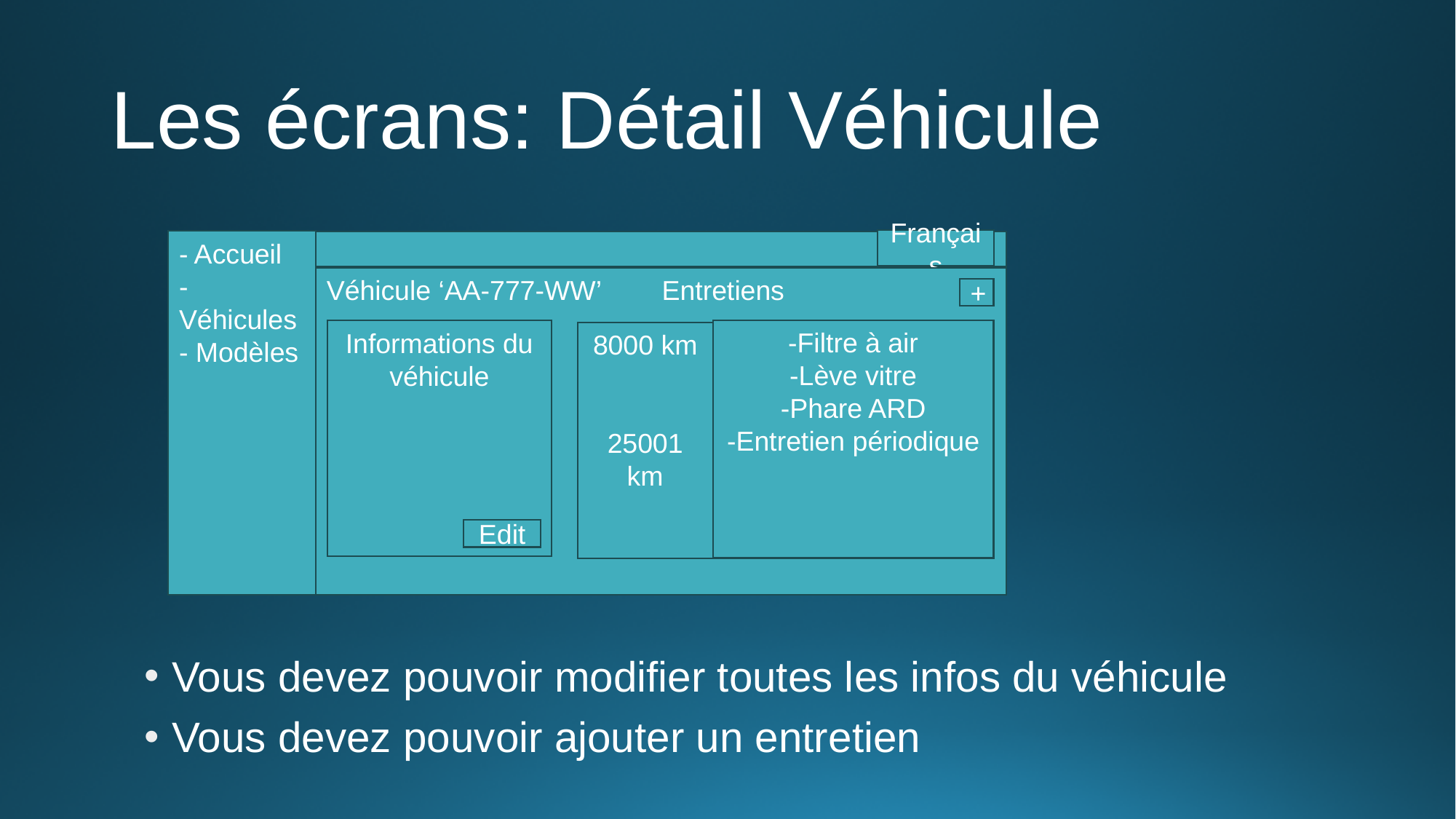

# Les écrans: Détail Véhicule

Vous devez pouvoir modifier toutes les infos du véhicule
Vous devez pouvoir ajouter un entretien
Français
- Accueil
- Véhicules
- Modèles

Véhicule ‘AA-777-WW’        Entretiens
+
Informations du véhicule
-Filtre à air
-Lève vitre
-Phare ARD
-Entretien périodique
8000 km
25001 km
Edit